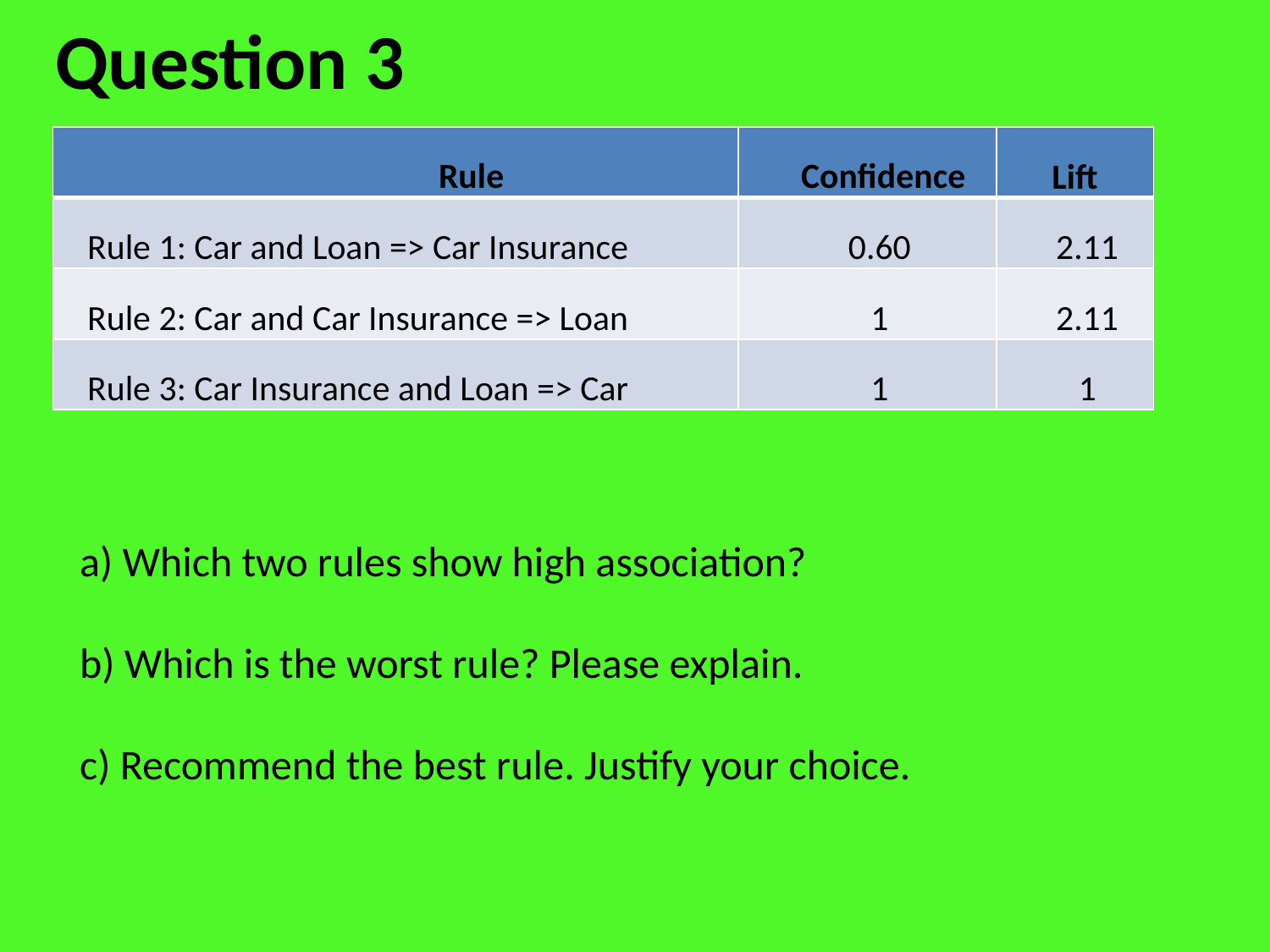

# Question 3
| Rule | Confidence | Lift |
| --- | --- | --- |
| Rule 1: Car and Loan => Car Insurance | 0.60 | 2.11 |
| Rule 2: Car and Car Insurance => Loan | 1 | 2.11 |
| Rule 3: Car Insurance and Loan => Car | 1 | 1 |

a) Which two rules show high association?
b) Which is the worst rule? Please explain.
c) Recommend the best rule. Justify your choice.